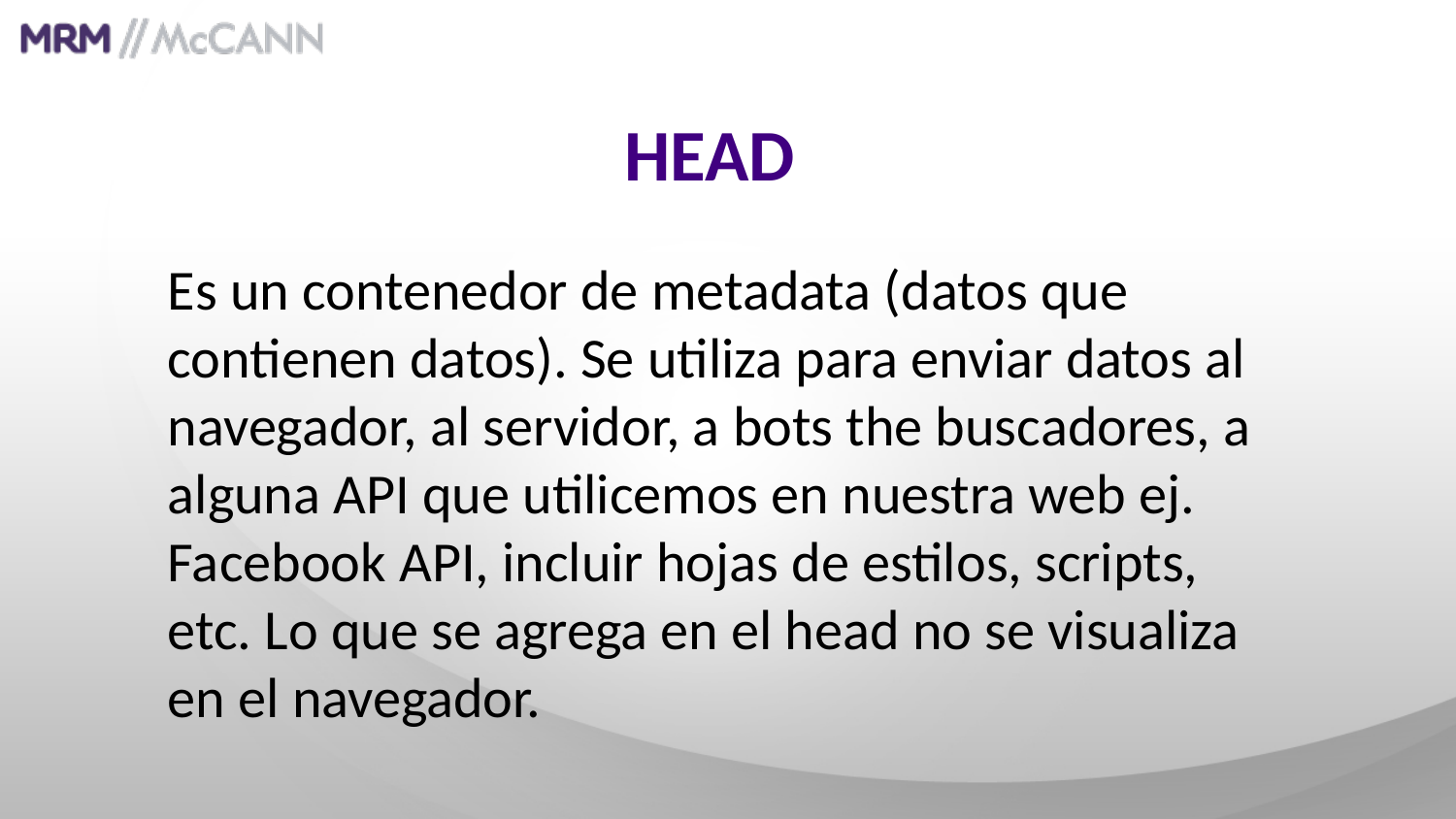

HEAD
Es un contenedor de metadata (datos que contienen datos). Se utiliza para enviar datos al navegador, al servidor, a bots the buscadores, a alguna API que utilicemos en nuestra web ej. Facebook API, incluir hojas de estilos, scripts, etc. Lo que se agrega en el head no se visualiza en el navegador.